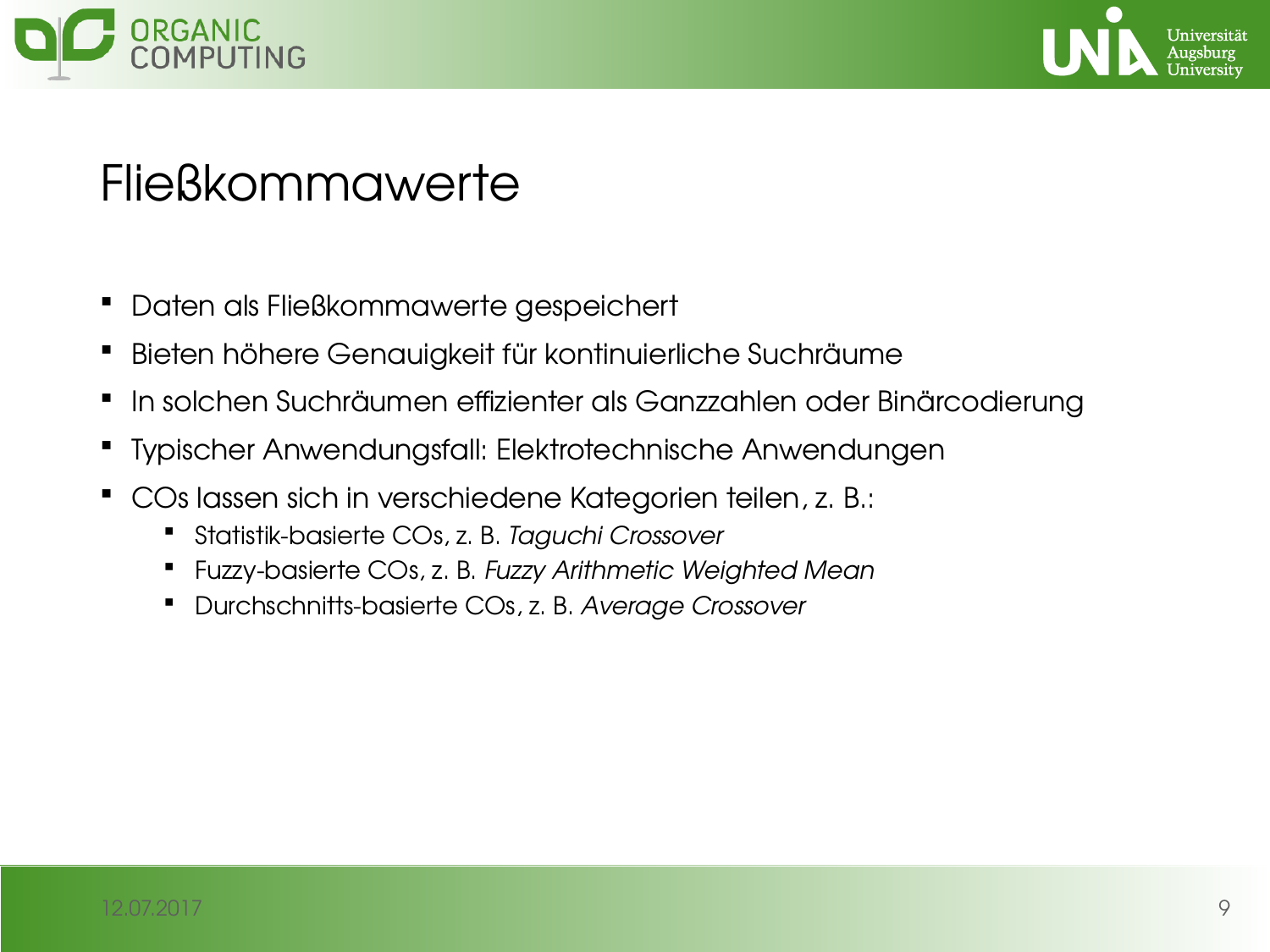

# Fließkommawerte
Daten als Fließkommawerte gespeichert
Bieten höhere Genauigkeit für kontinuierliche Suchräume
In solchen Suchräumen effizienter als Ganzzahlen oder Binärcodierung
Typischer Anwendungsfall: Elektrotechnische Anwendungen
COs lassen sich in verschiedene Kategorien teilen, z. B.:
Statistik-basierte COs, z. B. Taguchi Crossover
Fuzzy-basierte COs, z. B. Fuzzy Arithmetic Weighted Mean
Durchschnitts-basierte COs, z. B. Average Crossover
9
12.07.2017